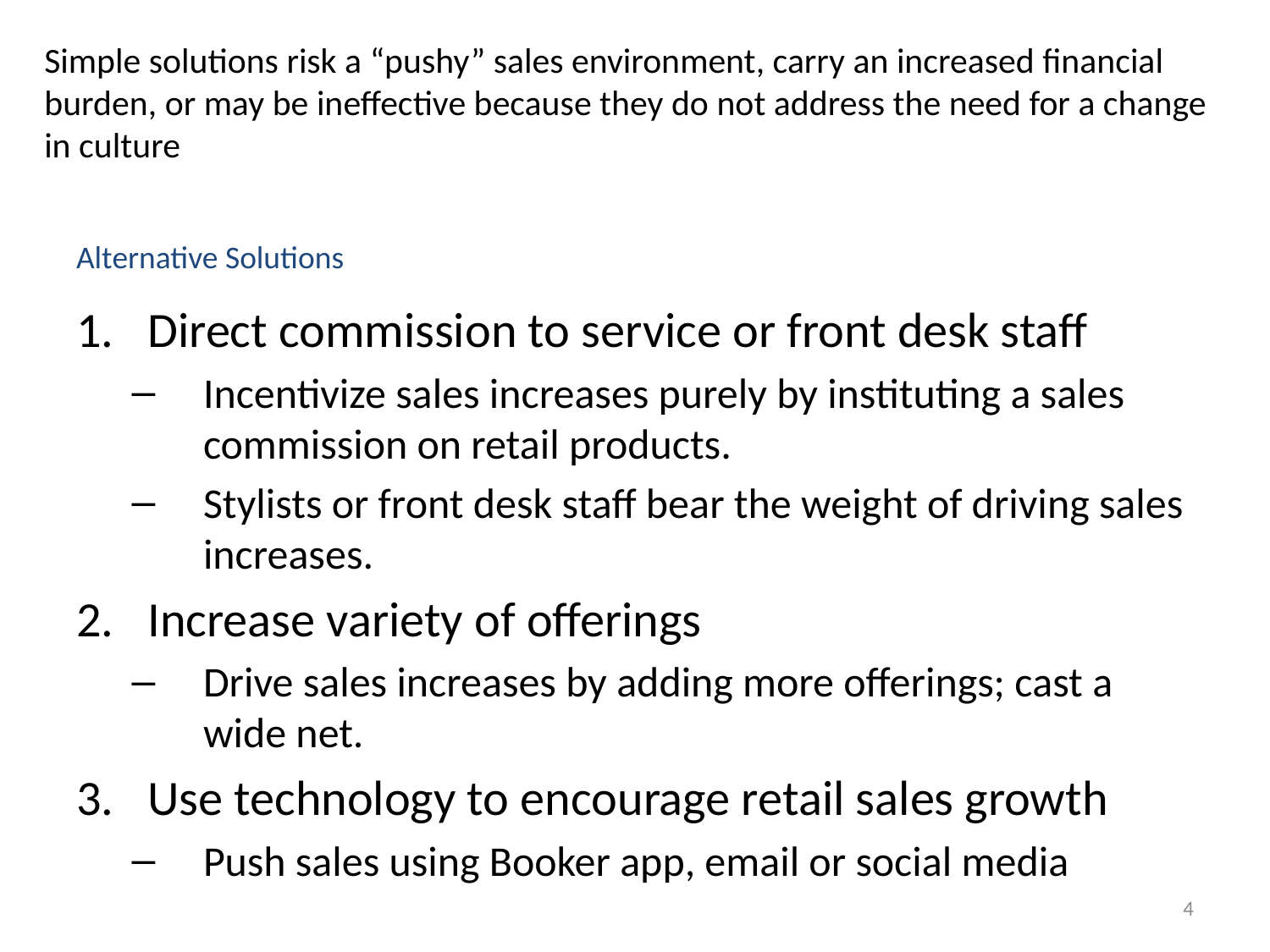

Simple solutions risk a “pushy” sales environment, carry an increased financial burden, or may be ineffective because they do not address the need for a change in culture

# Alternative Solutions
Direct commission to service or front desk staff
Incentivize sales increases purely by instituting a sales commission on retail products.
Stylists or front desk staff bear the weight of driving sales increases.
Increase variety of offerings
Drive sales increases by adding more offerings; cast a wide net.
Use technology to encourage retail sales growth
Push sales using Booker app, email or social media
4